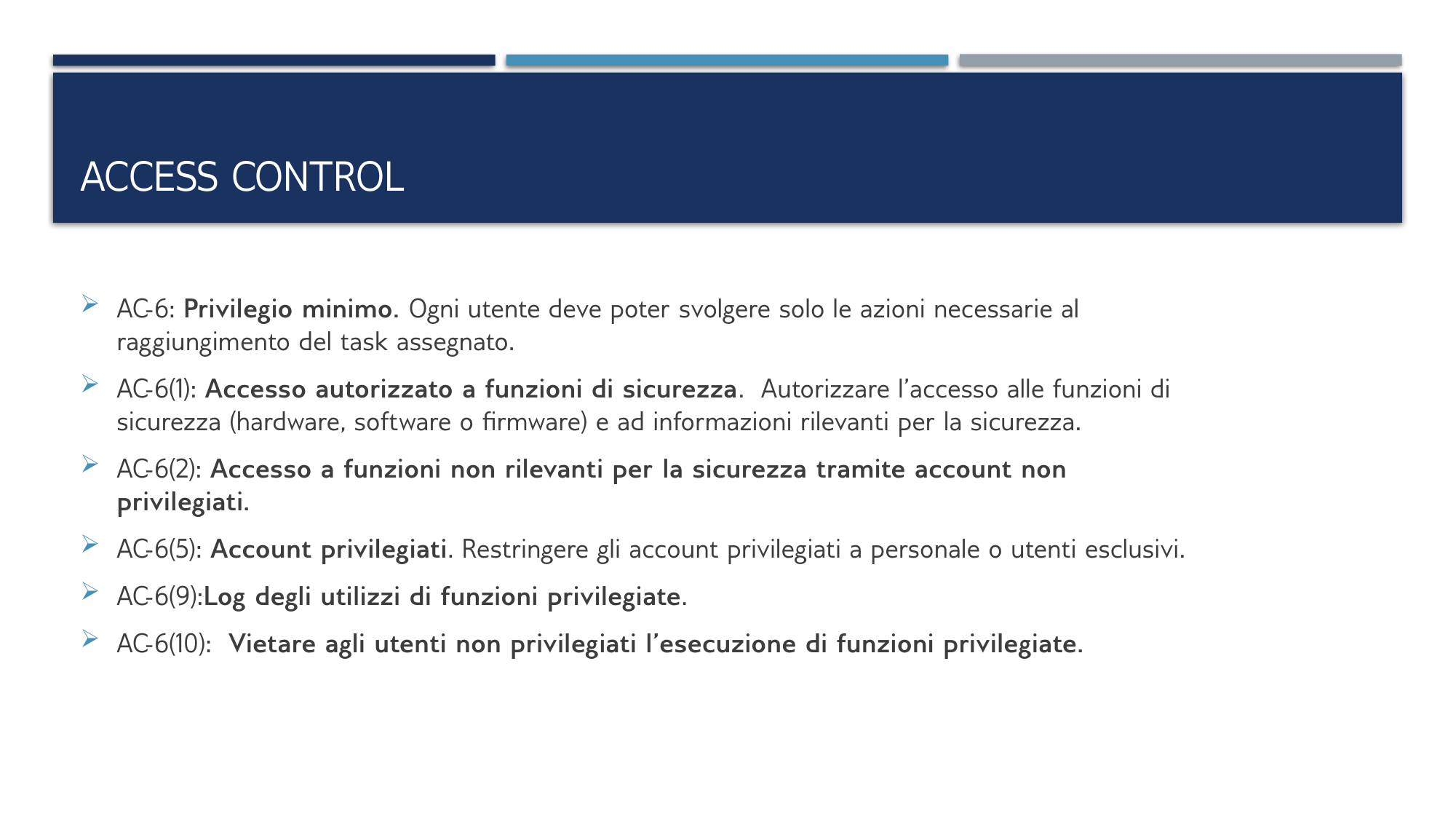

# Access control
AC-6: Privilegio minimo. Ogni utente deve poter svolgere solo le azioni necessarie al raggiungimento del task assegnato.
AC-6(1): Accesso autorizzato a funzioni di sicurezza.  Autorizzare l’accesso alle funzioni di sicurezza (hardware, software o firmware) e ad informazioni rilevanti per la sicurezza.
AC-6(2): Accesso a funzioni non rilevanti per la sicurezza tramite account non privilegiati.
AC-6(5): Account privilegiati. Restringere gli account privilegiati a personale o utenti esclusivi.
AC-6(9):Log degli utilizzi di funzioni privilegiate.
AC-6(10):  Vietare agli utenti non privilegiati l’esecuzione di funzioni privilegiate.